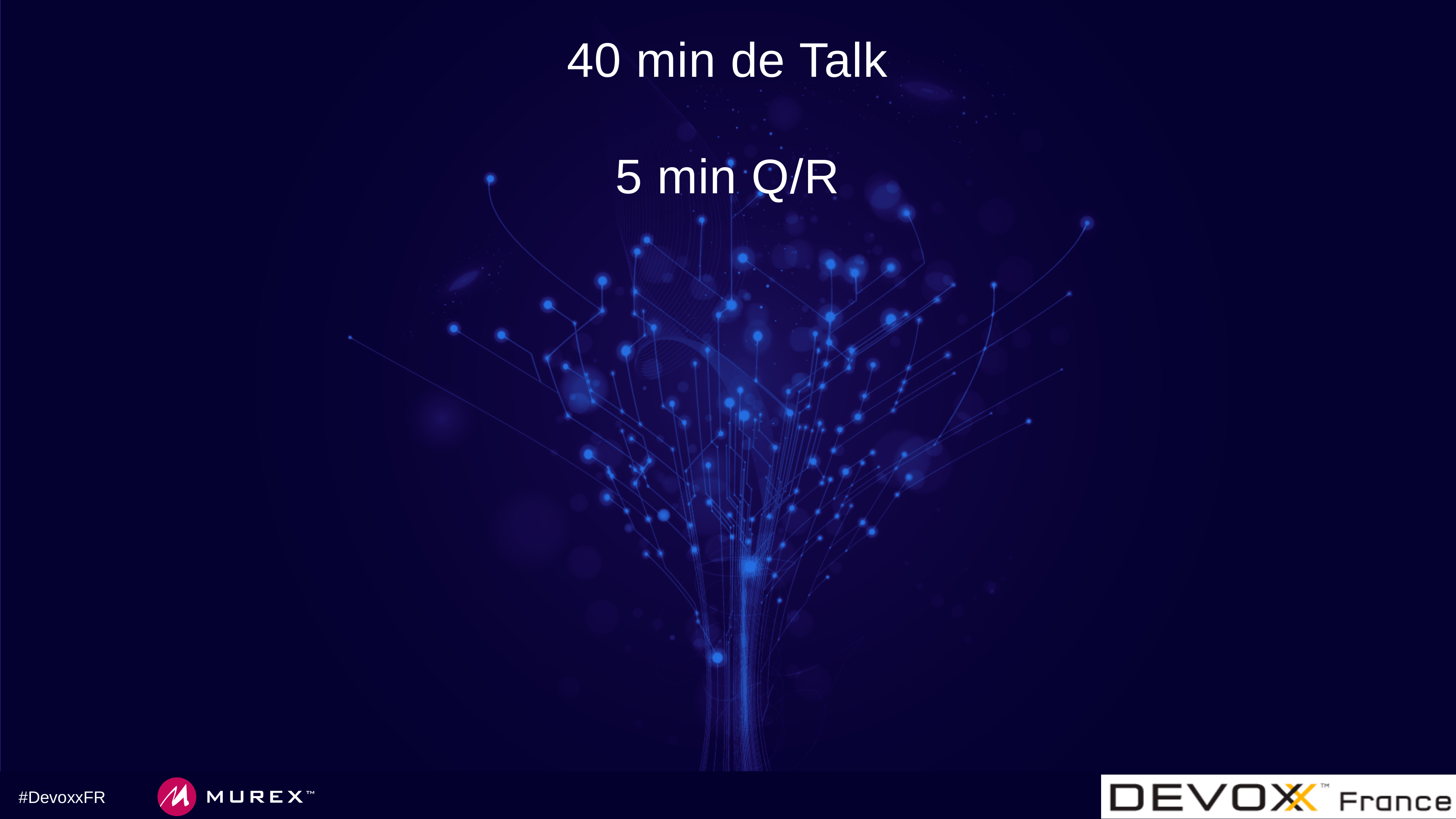

# 40 min de Talk

5 min Q/R
5